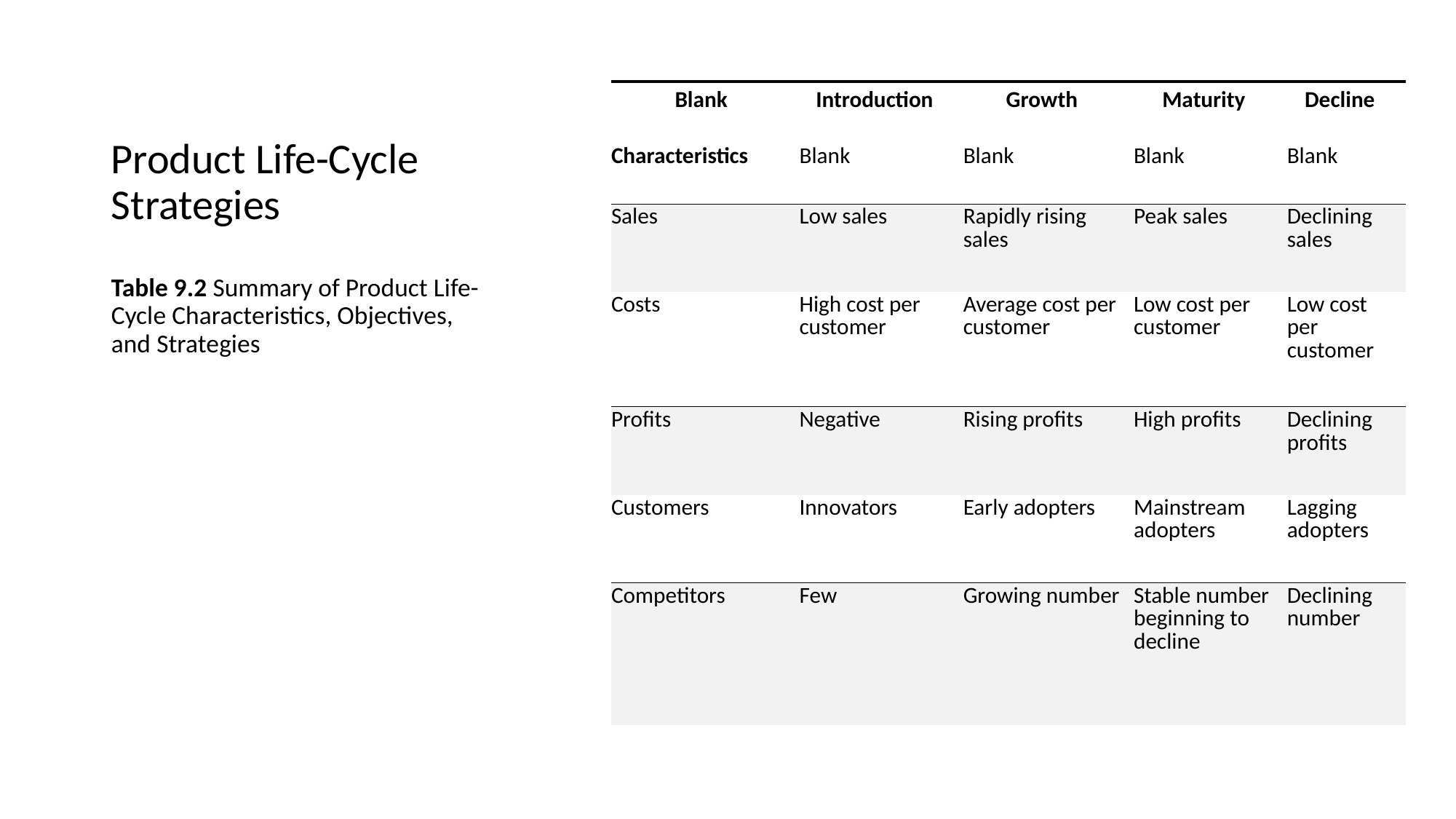

| Blank | Introduction | Growth | Maturity | Decline |
| --- | --- | --- | --- | --- |
| Characteristics | Blank | Blank | Blank | Blank |
| Sales | Low sales | Rapidly rising sales | Peak sales | Declining sales |
| Costs | High cost per customer | Average cost per customer | Low cost per customer | Low cost per customer |
| Profits | Negative | Rising profits | High profits | Declining profits |
| Customers | Innovators | Early adopters | Mainstream adopters | Lagging adopters |
| Competitors | Few | Growing number | Stable number beginning to decline | Declining number |
# Product Life-Cycle Strategies
Table 9.2 Summary of Product Life-Cycle Characteristics, Objectives, and Strategies